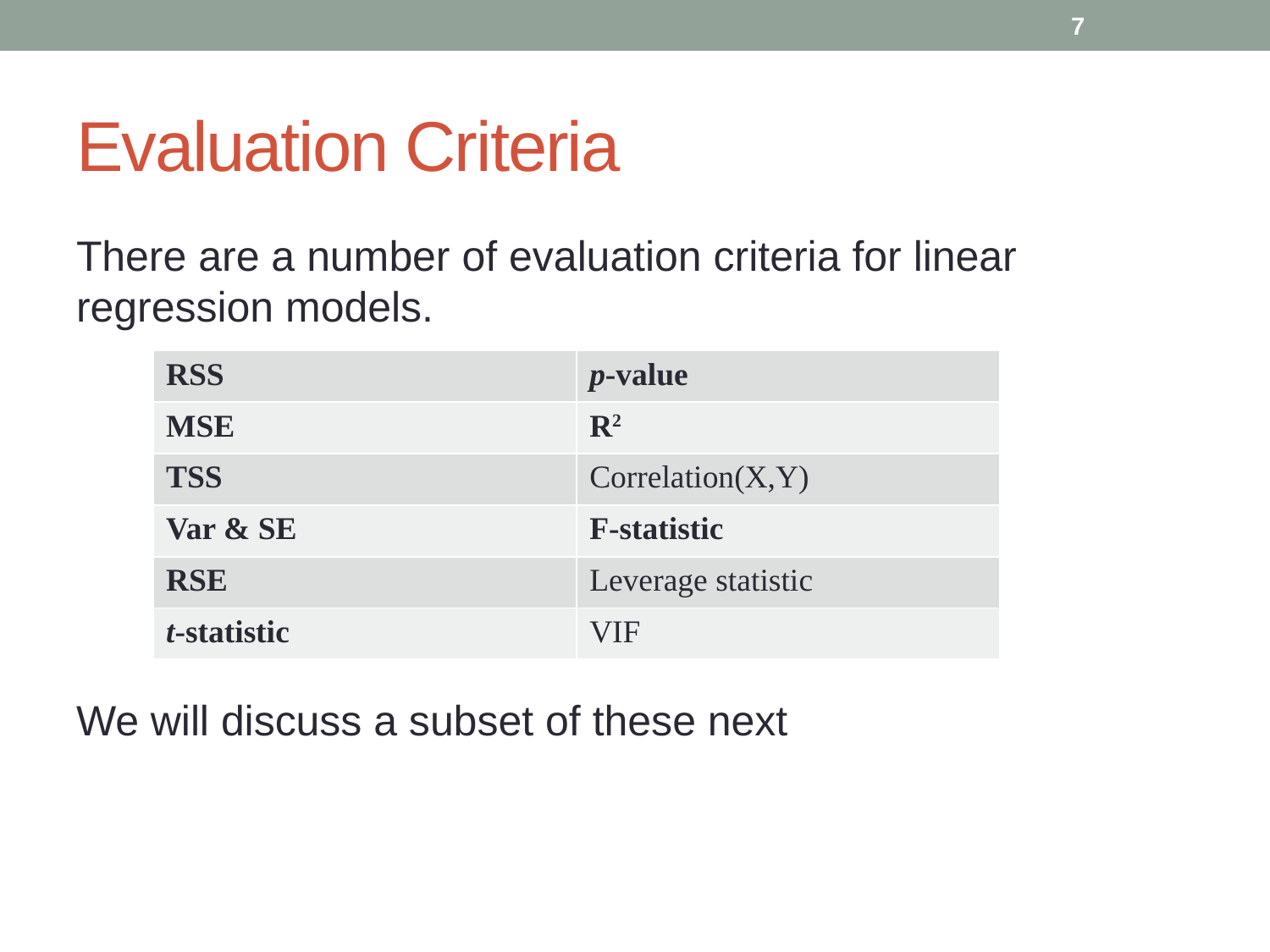

7
# Evaluation Criteria
There are a number of evaluation criteria for linear regression models.

We will discuss a subset of these next
| RSS | p-value |
| --- | --- |
| MSE | R2 |
| TSS | Correlation(X,Y) |
| Var & SE | F-statistic |
| RSE | Leverage statistic |
| t-statistic | VIF |